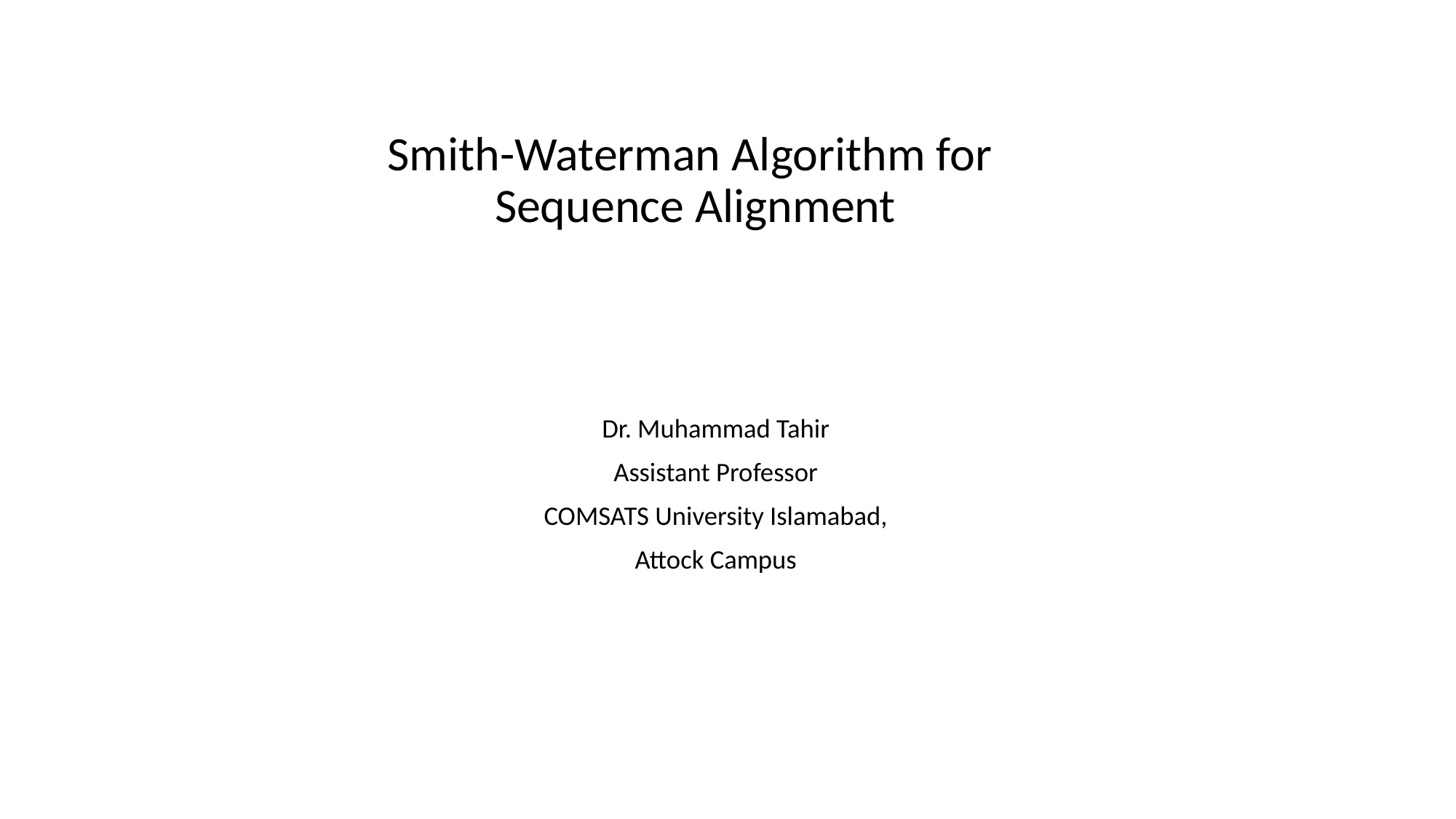

# Smith-Waterman Algorithm for Sequence Alignment
Dr. Muhammad Tahir
Assistant Professor
COMSATS University Islamabad,
Attock Campus